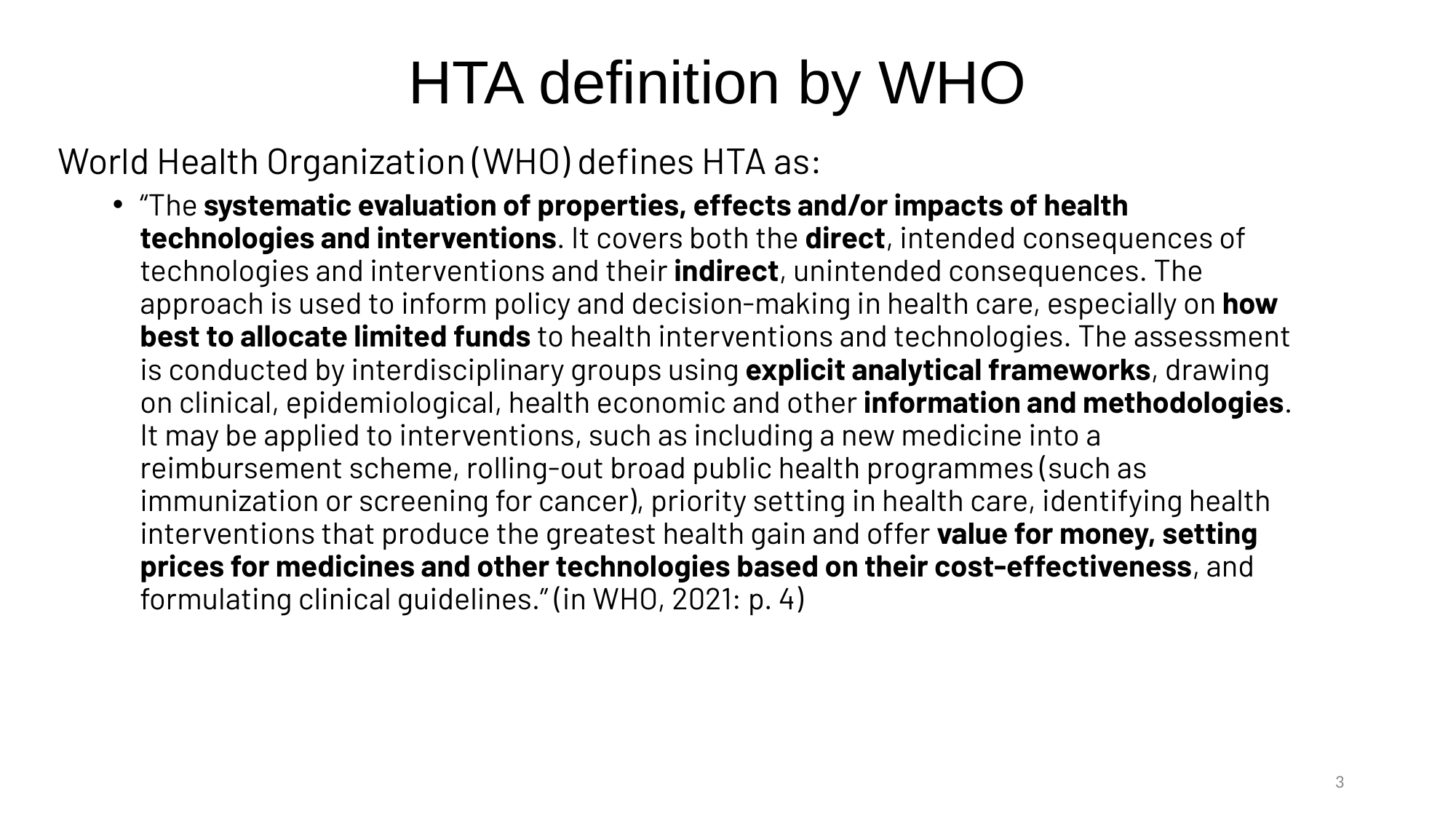

# HTA definition by WHO
World Health Organization (WHO) defines HTA as:
“The systematic evaluation of properties, effects and/or impacts of health technologies and interventions. It covers both the direct, intended consequences of technologies and interventions and their indirect, unintended consequences. The approach is used to inform policy and decision-making in health care, especially on how best to allocate limited funds to health interventions and technologies. The assessment is conducted by interdisciplinary groups using explicit analytical frameworks, drawing on clinical, epidemiological, health economic and other information and methodologies. It may be applied to interventions, such as including a new medicine into a reimbursement scheme, rolling-out broad public health programmes (such as immunization or screening for cancer), priority setting in health care, identifying health interventions that produce the greatest health gain and offer value for money, setting prices for medicines and other technologies based on their cost-effectiveness, and formulating clinical guidelines.” (in WHO, 2021: p. 4)

3